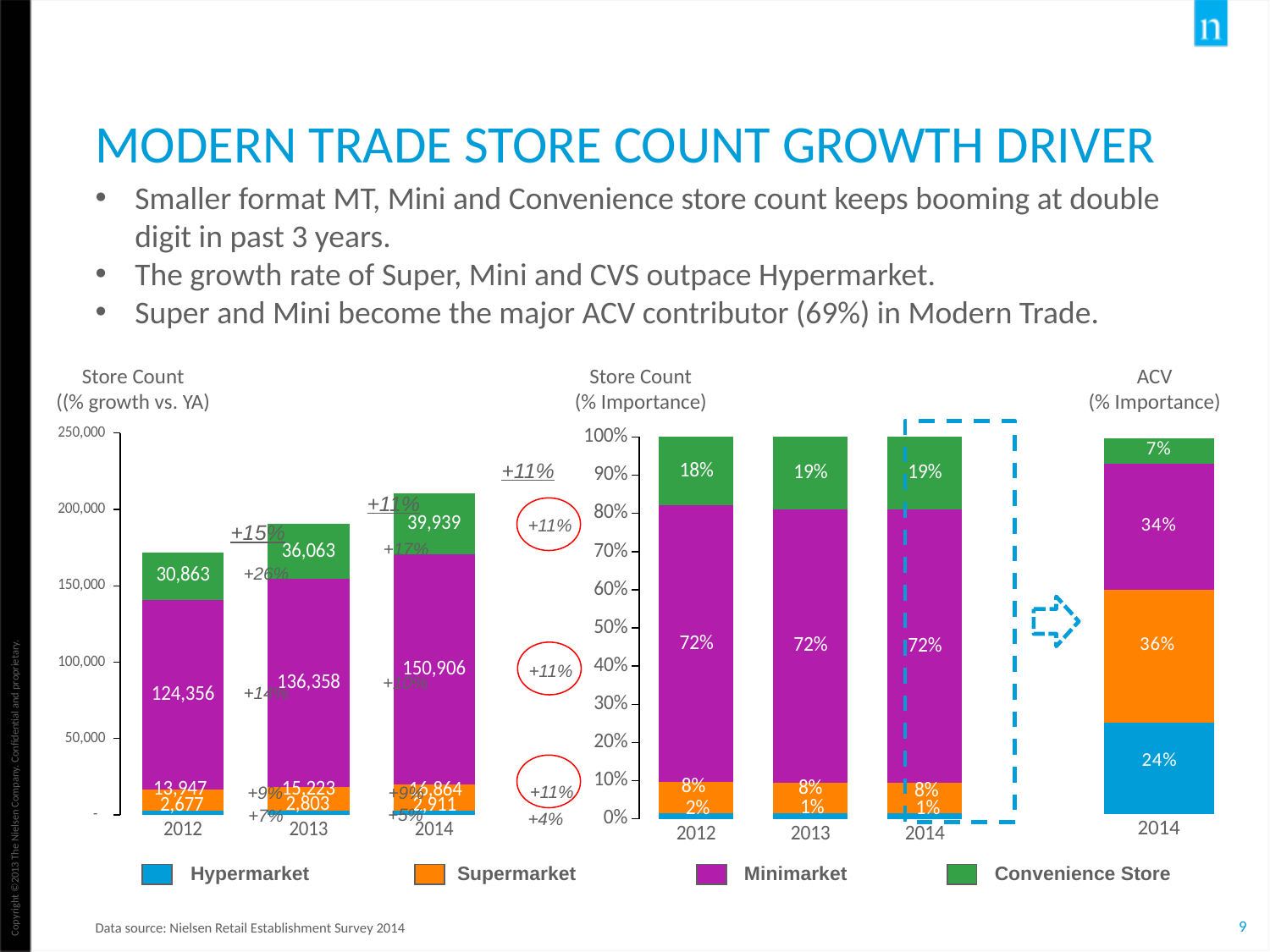

# Modern Trade store count Growth driver
Smaller format MT, Mini and Convenience store count keeps booming at double digit in past 3 years.
The growth rate of Super, Mini and CVS outpace Hypermarket.
Super and Mini become the major ACV contributor (69%) in Modern Trade.
Store Count
((% growth vs. YA)
Store Count
(% Importance)
ACV
(% Importance)

### Chart

| Category | Hypermarket | Supermarket | Minimarket | CVS |
|---|---|---|---|---|
| 2012 | 2676.7845484619215 | 13947.345234538681 | 124355.88338431044 | 30862.5596953931 |
| 2013 | 2802.8847044836198 | 15222.541436128253 | 136357.74719644056 | 36063.0628500336 |
| 2014 | 2910.7184065781175 | 16864.259499169297 | 150905.98972980038 | 39938.82059546819 |

### Chart

| Category | Hypermarket | Supermarket | Minimarket | CVS |
|---|---|---|---|---|
| 2012 | 0.01557817309986441 | 0.08116129257519945 | 0.7236605506188789 | 0.1795999837060573 |
| 2013 | 0.014717459166429463 | 0.079930912476392 | 0.7159907695024683 | 0.1893608588547102 |
| 2014 | 0.013819776532039469 | 0.08006968215480266 | 0.7164853359565665 | 0.18962520535659136 |

### Chart

| Category | Hypermarket | Supermarket | Minimarket | CVS |
|---|---|---|---|---|
| 2014 | 0.2413913262563584 | 0.35500322600235107 | 0.33606138586732803 | 0.06754406187396247 |
+11%
+11%

+11%
+15%
+17%
+26%

+11%
+10%
+14%

+11%
+9%
+9%
+5%
+7%
+4%
Hypermarket
Supermarket
Minimarket
Convenience Store

Data source: Nielsen Retail Establishment Survey 2014